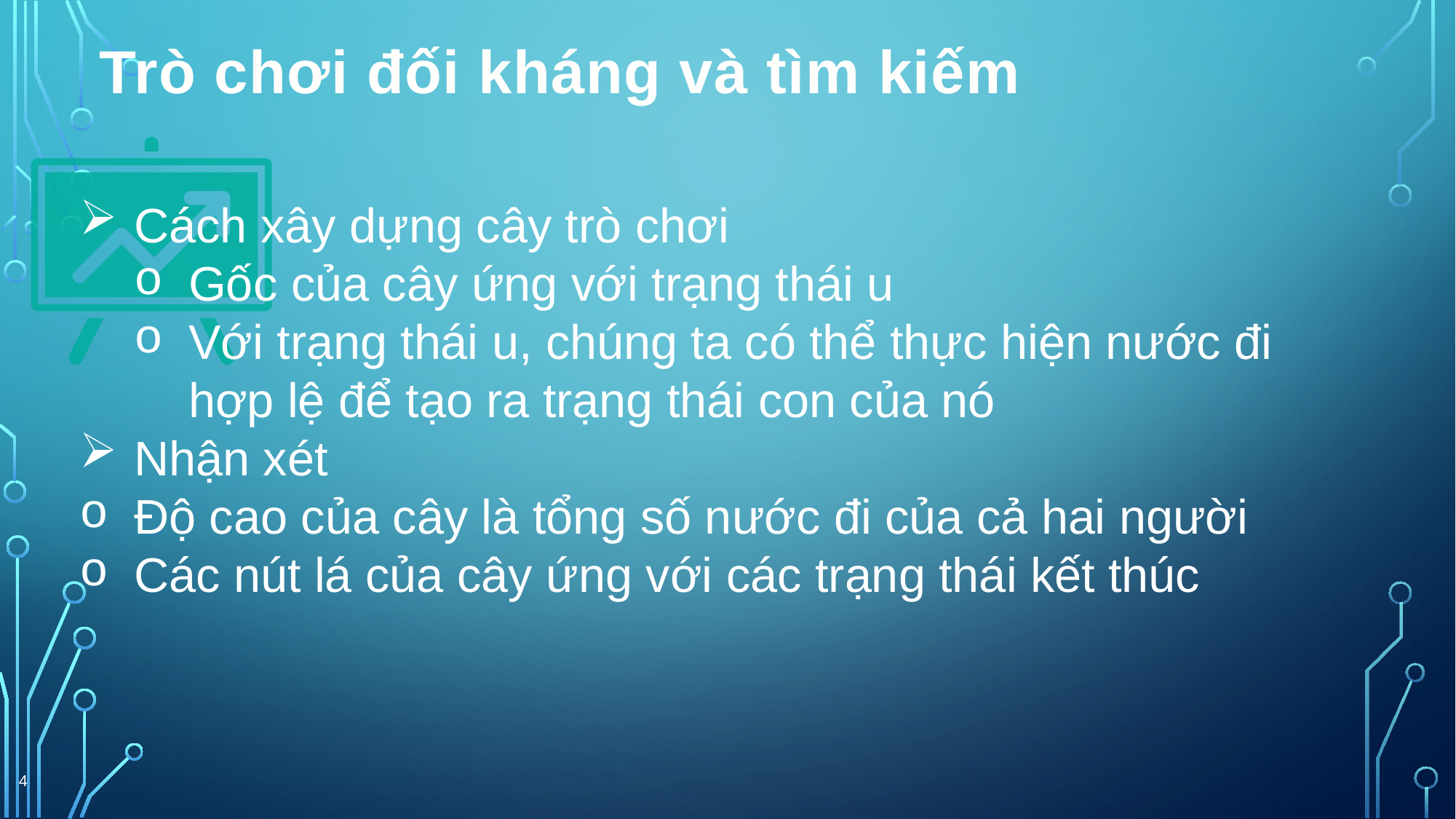

Trò chơi đối kháng và tìm kiếm

Cách xây dựng cây trò chơi
Gốc của cây ứng với trạng thái u
Với trạng thái u, chúng ta có thể thực hiện nước đi hợp lệ để tạo ra trạng thái con của nó
Nhận xét
Độ cao của cây là tổng số nước đi của cả hai người
Các nút lá của cây ứng với các trạng thái kết thúc
4